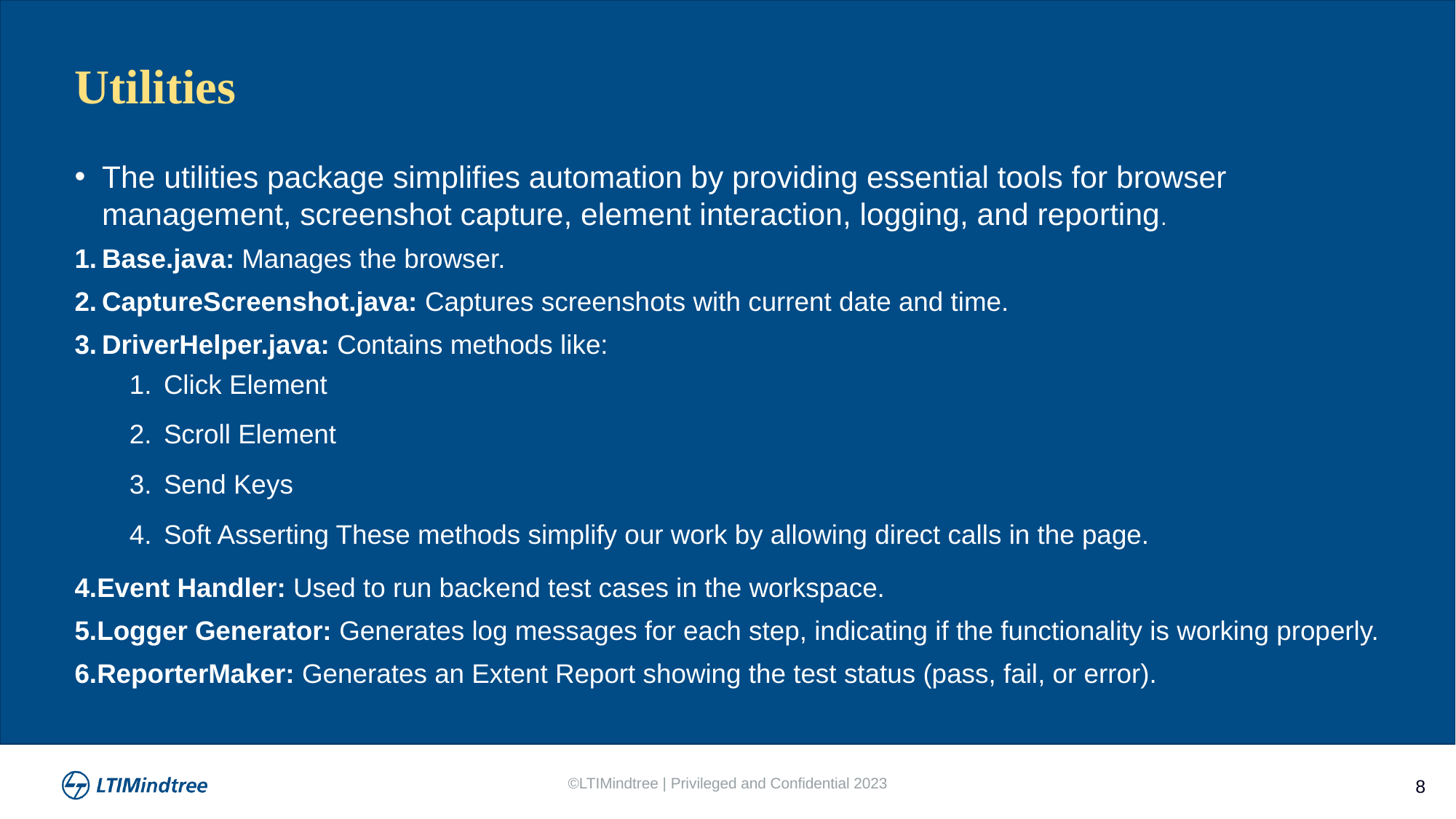

Utilities
The utilities package simplifies automation by providing essential tools for browser management, screenshot capture, element interaction, logging, and reporting.
Base.java: Manages the browser.
CaptureScreenshot.java: Captures screenshots with current date and time.
DriverHelper.java: Contains methods like:
Click Element
Scroll Element
Send Keys
Soft Asserting These methods simplify our work by allowing direct calls in the page.
4.Event Handler: Used to run backend test cases in the workspace.
5.Logger Generator: Generates log messages for each step, indicating if the functionality is working properly.
6.ReporterMaker: Generates an Extent Report showing the test status (pass, fail, or error).